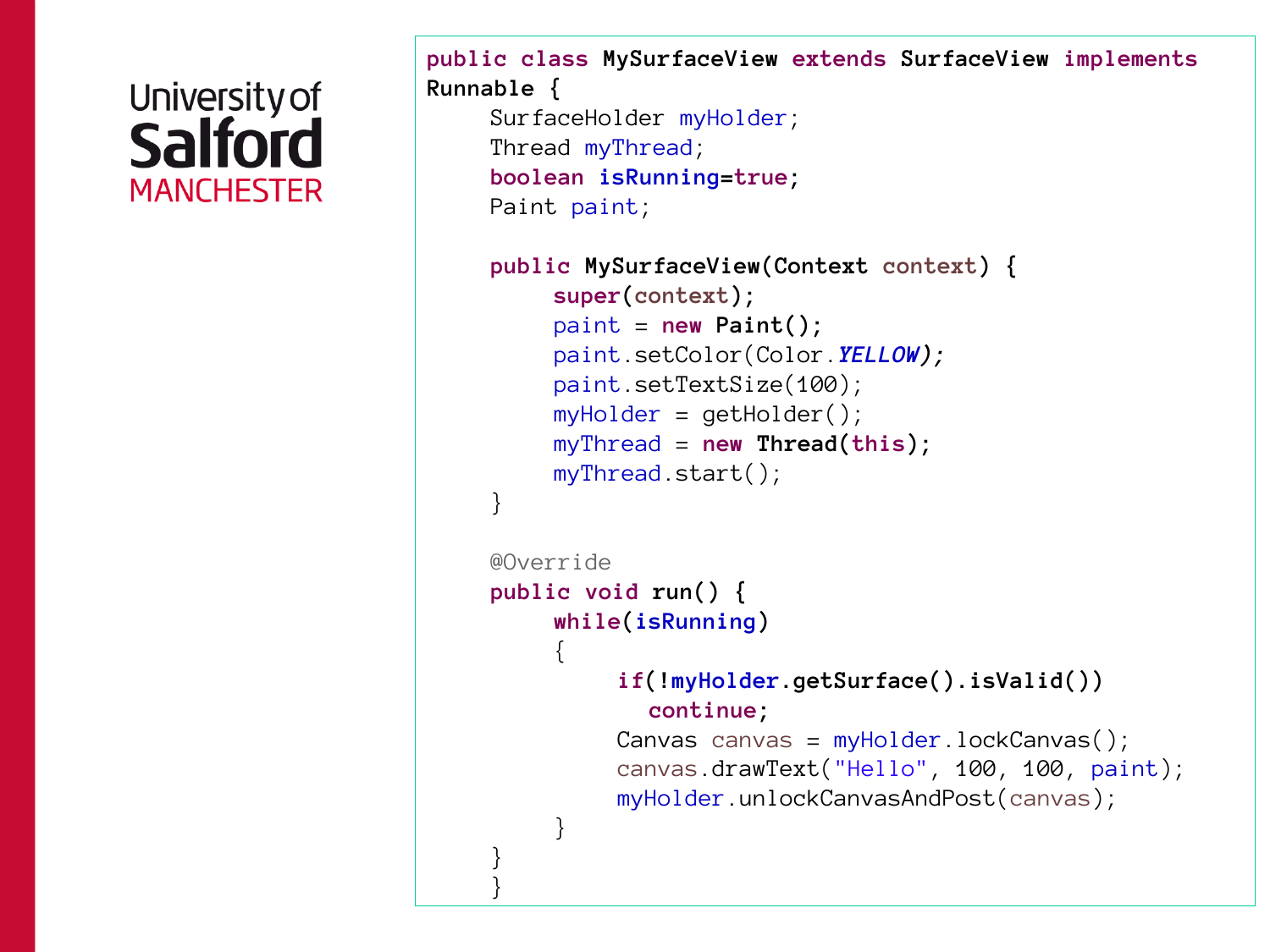

public class MySurfaceView extends SurfaceView implements Runnable {
SurfaceHolder myHolder;
Thread myThread;
boolean isRunning=true;
Paint paint;

public MySurfaceView(Context context) {
super(context);
paint = new Paint();
paint.setColor(Color.YELLOW);
paint.setTextSize(100);
myHolder = getHolder();
myThread = new Thread(this);
myThread.start();
}

@Override
public void run() {
while(isRunning)
{
if(!myHolder.getSurface().isValid())
	continue;
Canvas canvas = myHolder.lockCanvas();
canvas.drawText("Hello", 100, 100, paint);
myHolder.unlockCanvasAndPost(canvas);
}
}
}